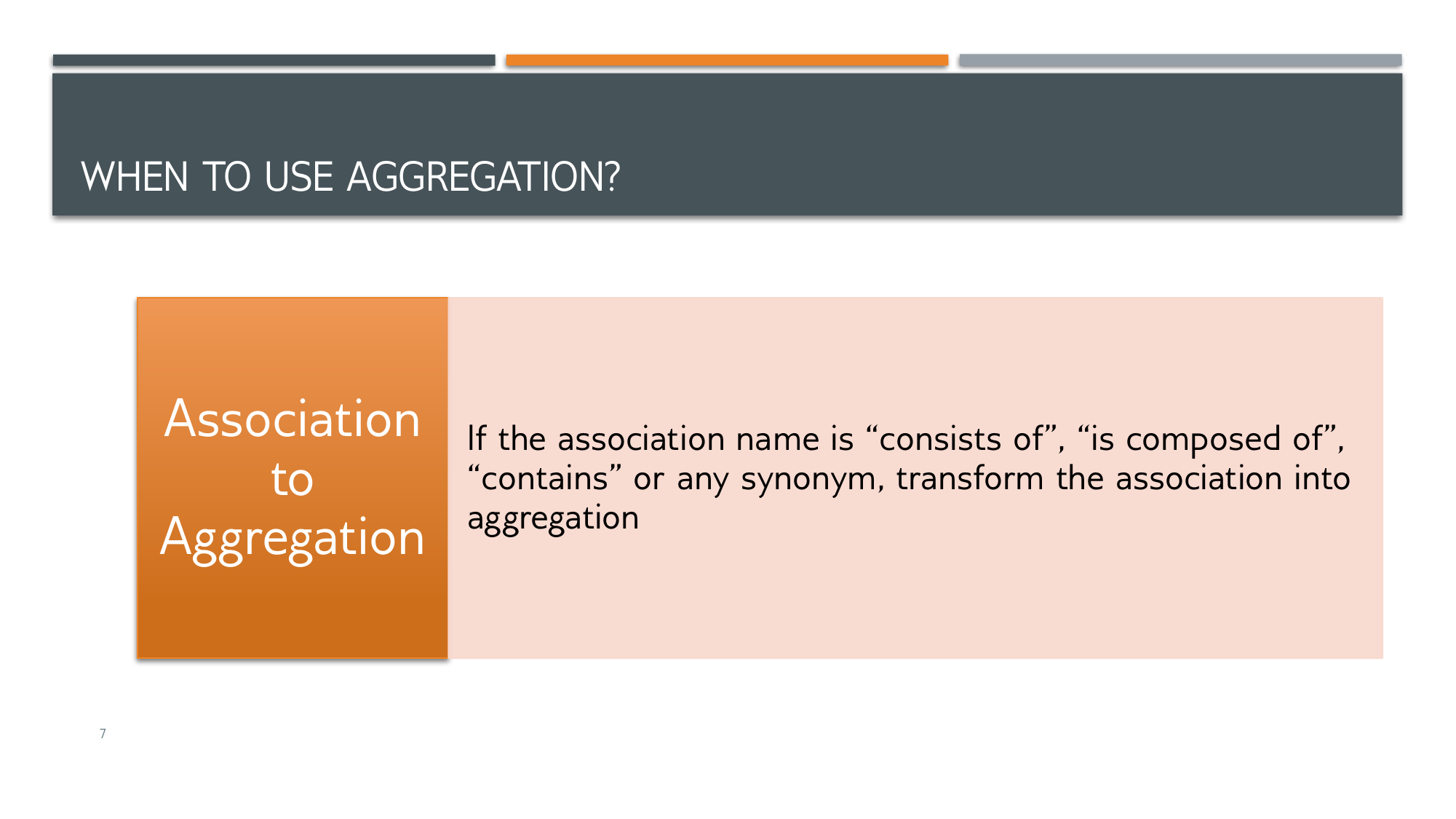

When TO USE AGGREGATION?
Association to Aggregation
If the association name is “consists of”, “is composed of”, “contains” or any synonym, transform the association into aggregation
7